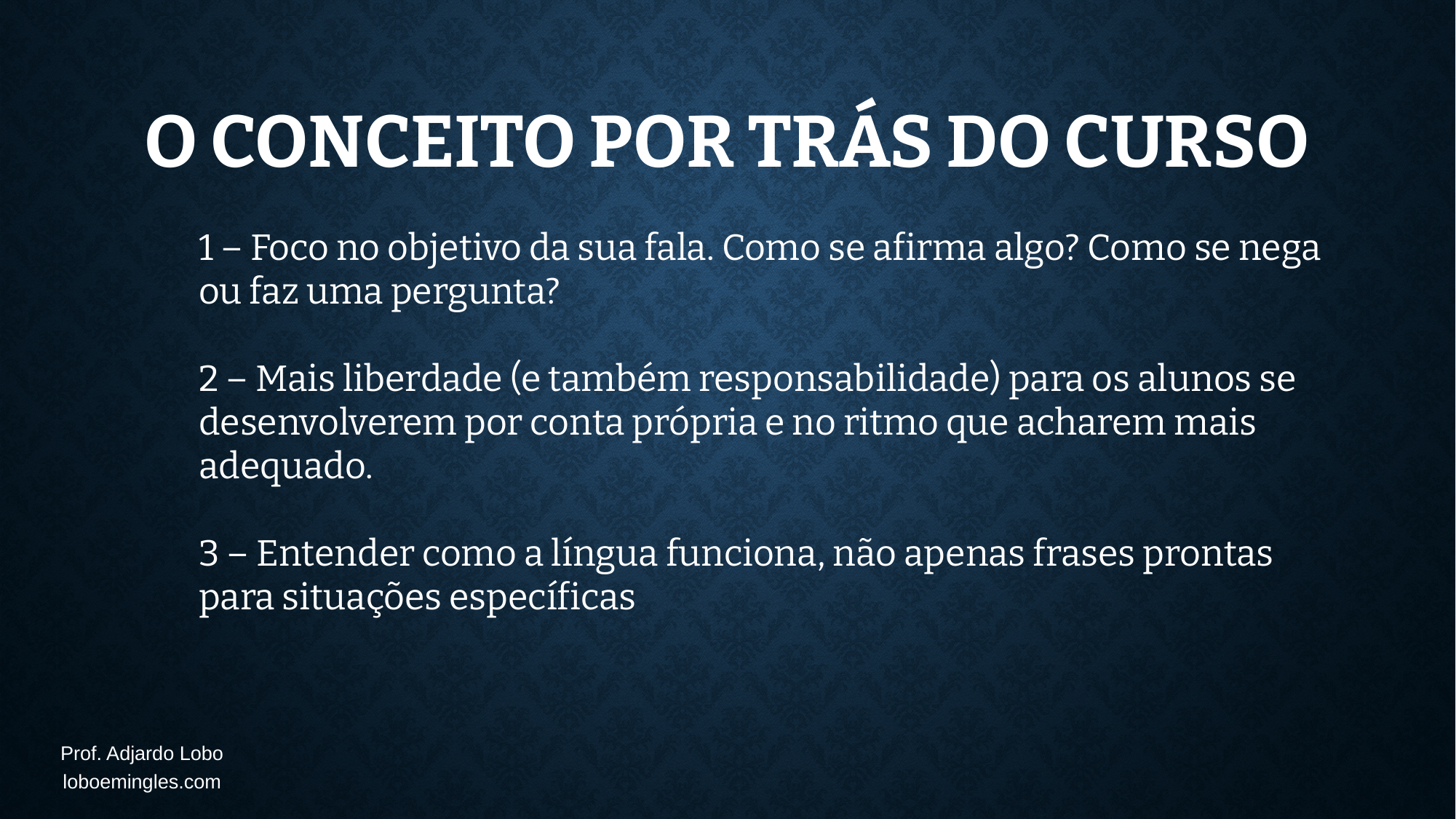

# O conceito por trás do curso
1 – Foco no objetivo da sua fala. Como se afirma algo? Como se nega ou faz uma pergunta?
2 – Mais liberdade (e também responsabilidade) para os alunos se desenvolverem por conta própria e no ritmo que acharem mais adequado.
3 – Entender como a língua funciona, não apenas frases prontas para situações específicas
Prof. Adjardo Lobo
loboemingles.com